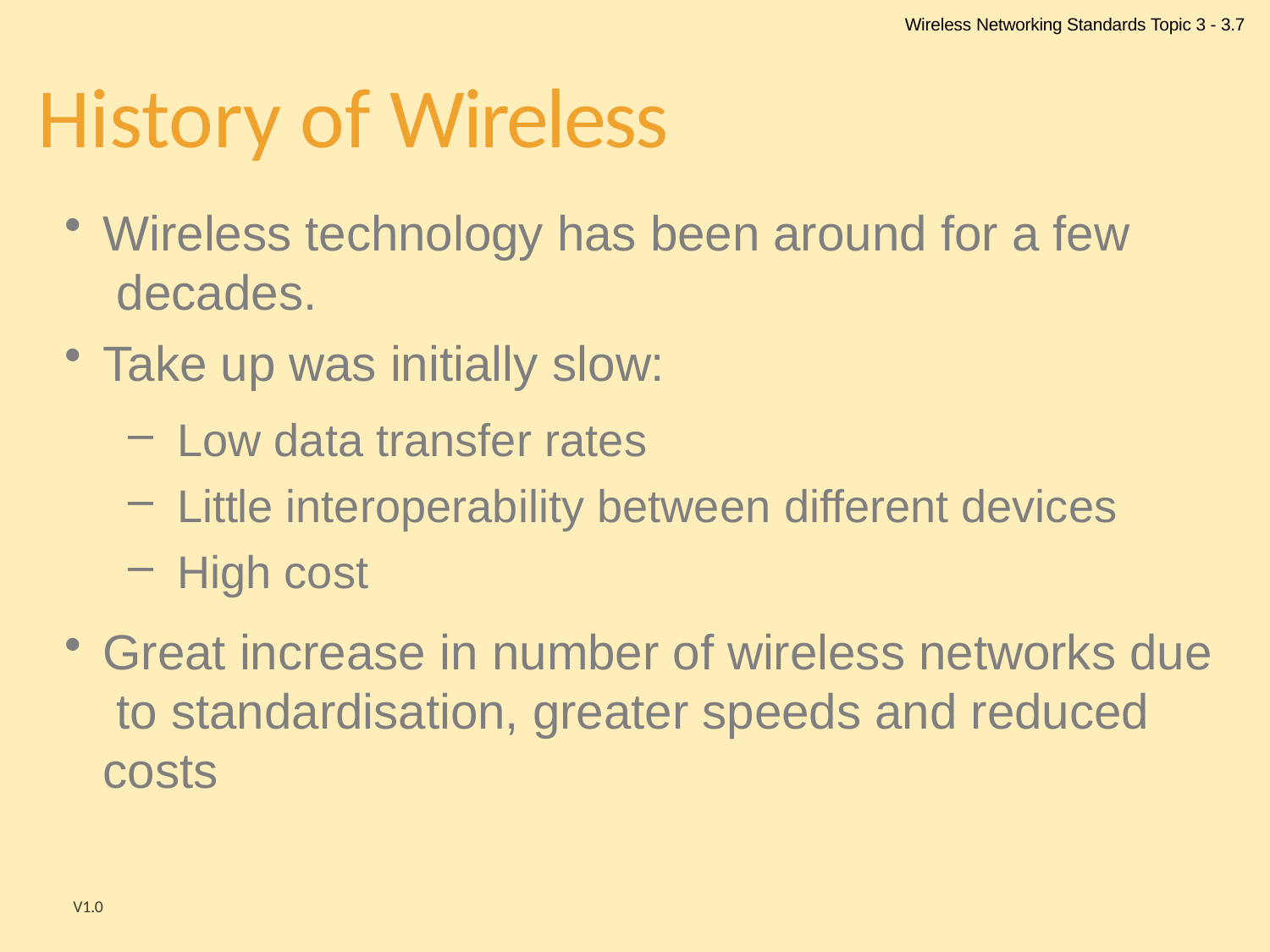

Wireless Networking Standards Topic 3 - 3.7
# History of Wireless
Wireless technology has been around for a few  decades.
Take up was initially slow:
Low data transfer rates
Little interoperability between different devices
High cost
Great increase in number of wireless networks due  to standardisation, greater speeds and reduced  costs
V1.0